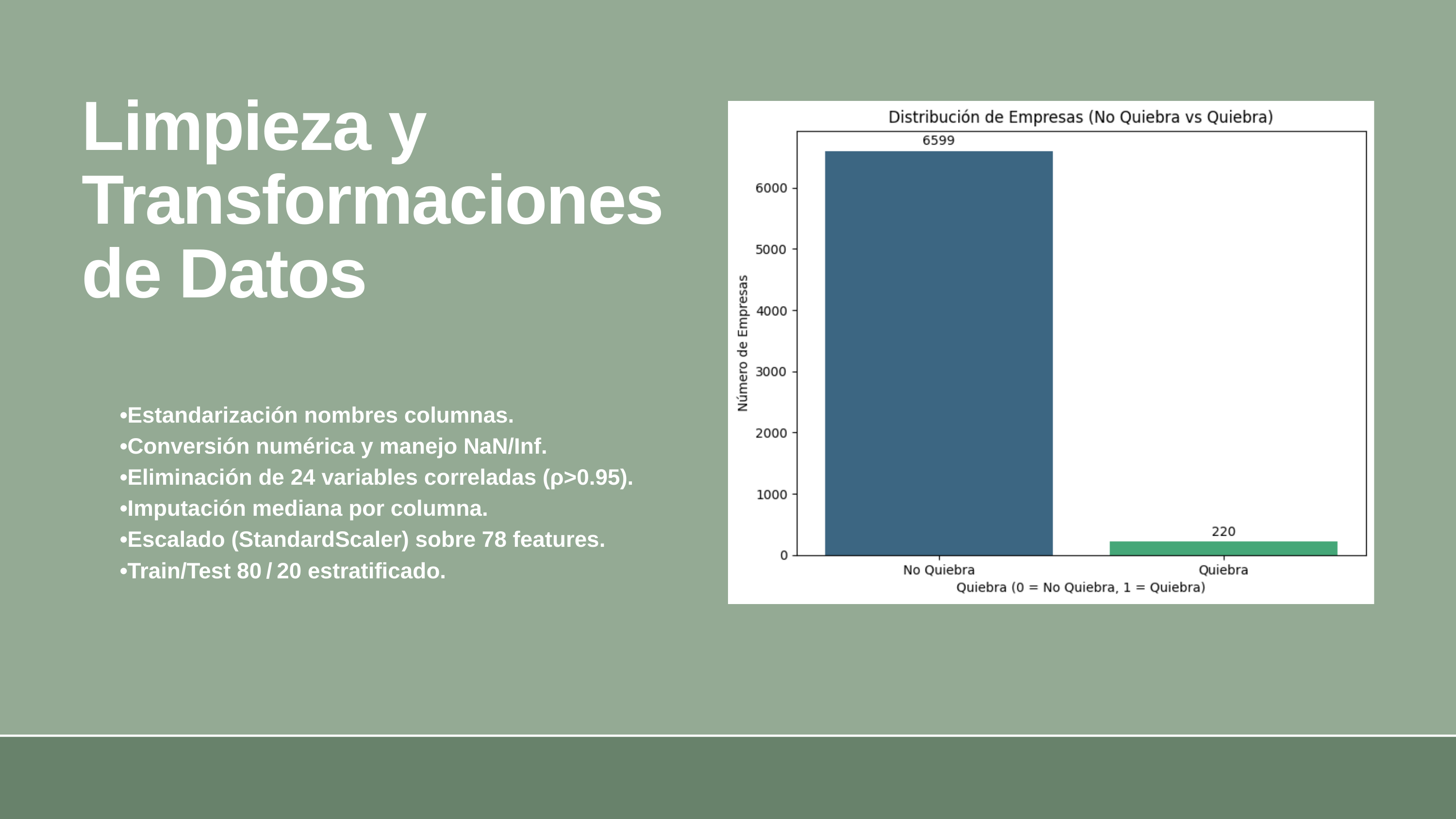

Limpieza y Transformaciones de Datos

•Estandarización nombres columnas.
•Conversión numérica y manejo NaN/Inf.
•Eliminación de 24 variables correladas (ρ>0.95).
•Imputación mediana por columna.
•Escalado (StandardScaler) sobre 78 features.
•Train/Test 80 / 20 estratificado.